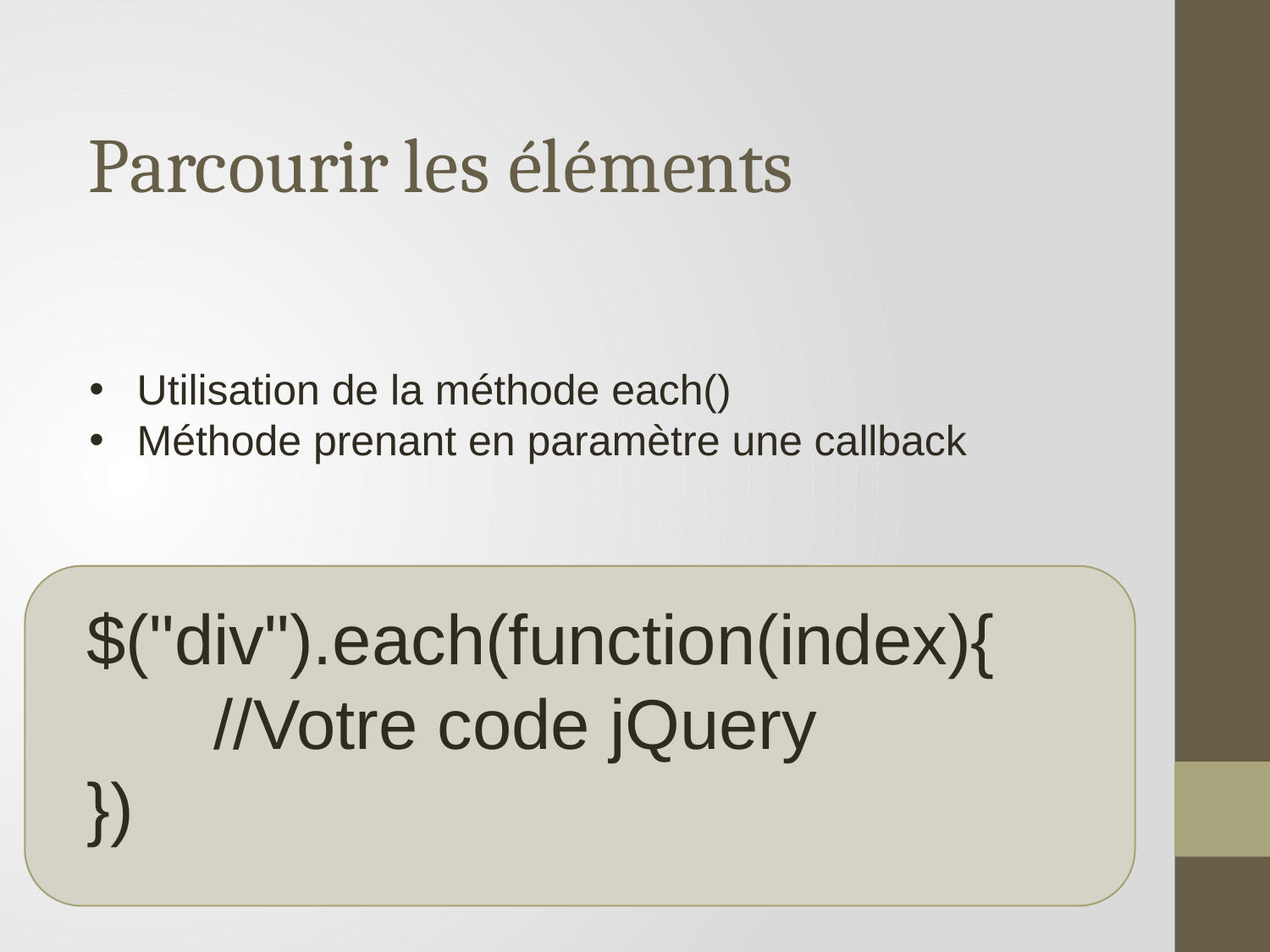

# Parcourir les éléments

Utilisation de la méthode each()
Méthode prenant en paramètre une callback

$("div").each(function(index){
	//Votre code jQuery
})